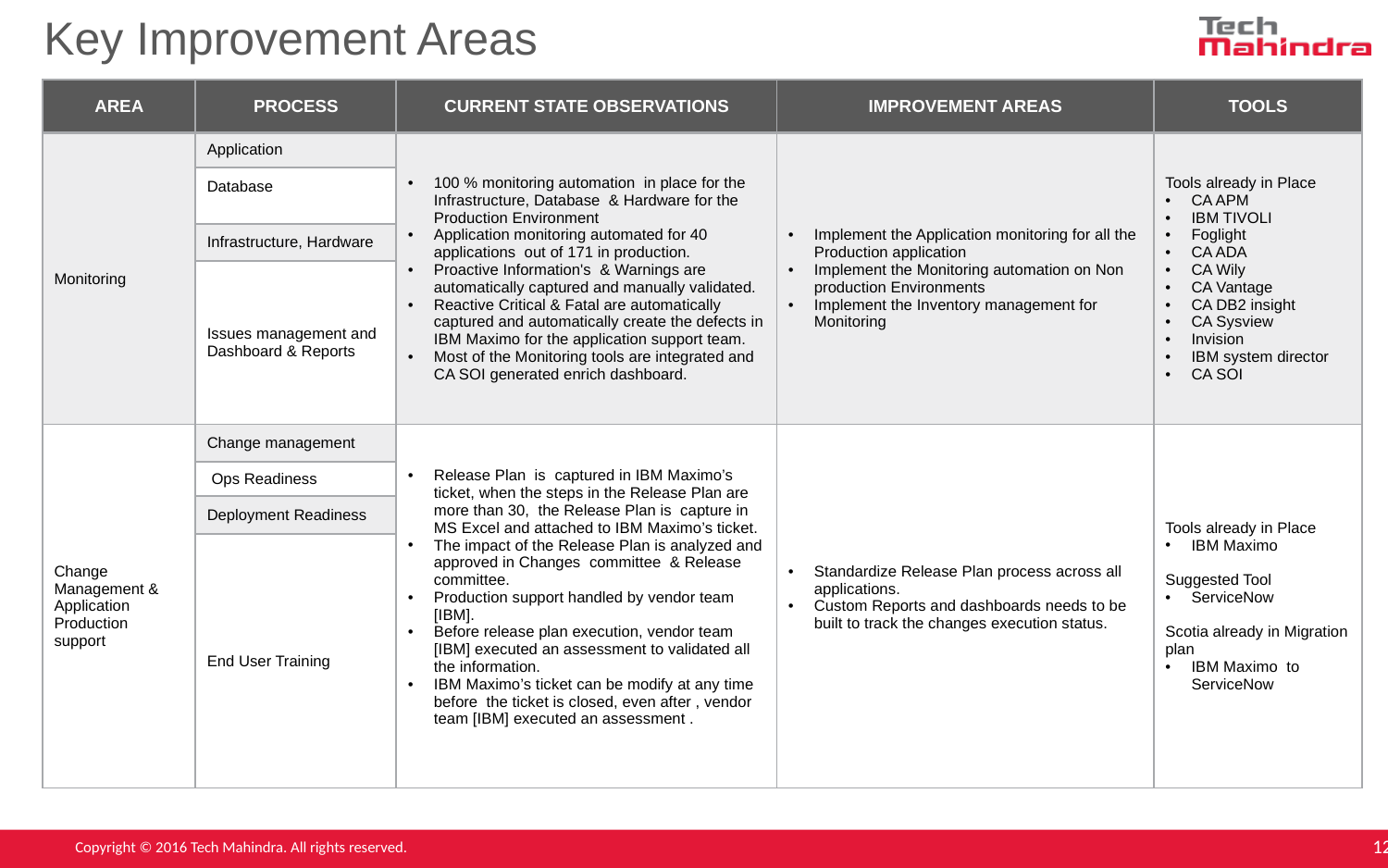

Key Improvement Areas
| AREA | PROCESS | CURRENT STATE OBSERVATIONS | IMPROVEMENT AREAS | TOOLS |
| --- | --- | --- | --- | --- |
| Monitoring | Application | 100 % monitoring automation in place for the Infrastructure, Database & Hardware for the Production Environment Application monitoring automated for 40 applications out of 171 in production. Proactive Information's & Warnings are automatically captured and manually validated. Reactive Critical & Fatal are automatically captured and automatically create the defects in IBM Maximo for the application support team. Most of the Monitoring tools are integrated and CA SOI generated enrich dashboard. | Implement the Application monitoring for all the Production application Implement the Monitoring automation on Non production Environments Implement the Inventory management for Monitoring | Tools already in Place CA APM IBM TIVOLI Foglight CA ADA CA Wily CA Vantage CA DB2 insight CA Sysview Invision IBM system director CA SOI |
|  | Database |  |  |  |
|  | Infrastructure, Hardware |  |  |  |
|  | Issues management and Dashboard & Reports |  |  |  |
| Change Management & Application Production support | Change management | Release Plan is captured in IBM Maximo’s ticket, when the steps in the Release Plan are more than 30, the Release Plan is capture in MS Excel and attached to IBM Maximo’s ticket. The impact of the Release Plan is analyzed and approved in Changes committee & Release committee. Production support handled by vendor team [IBM]. Before release plan execution, vendor team [IBM] executed an assessment to validated all the information. IBM Maximo’s ticket can be modify at any time before the ticket is closed, even after , vendor team [IBM] executed an assessment . | Standardize Release Plan process across all applications. Custom Reports and dashboards needs to be built to track the changes execution status. | Tools already in Place IBM Maximo Suggested Tool ServiceNow Scotia already in Migration plan IBM Maximo to ServiceNow |
|  | Ops Readiness |  |  |  |
|  | Deployment Readiness |  |  |  |
|  | End User Training |  |  |  |